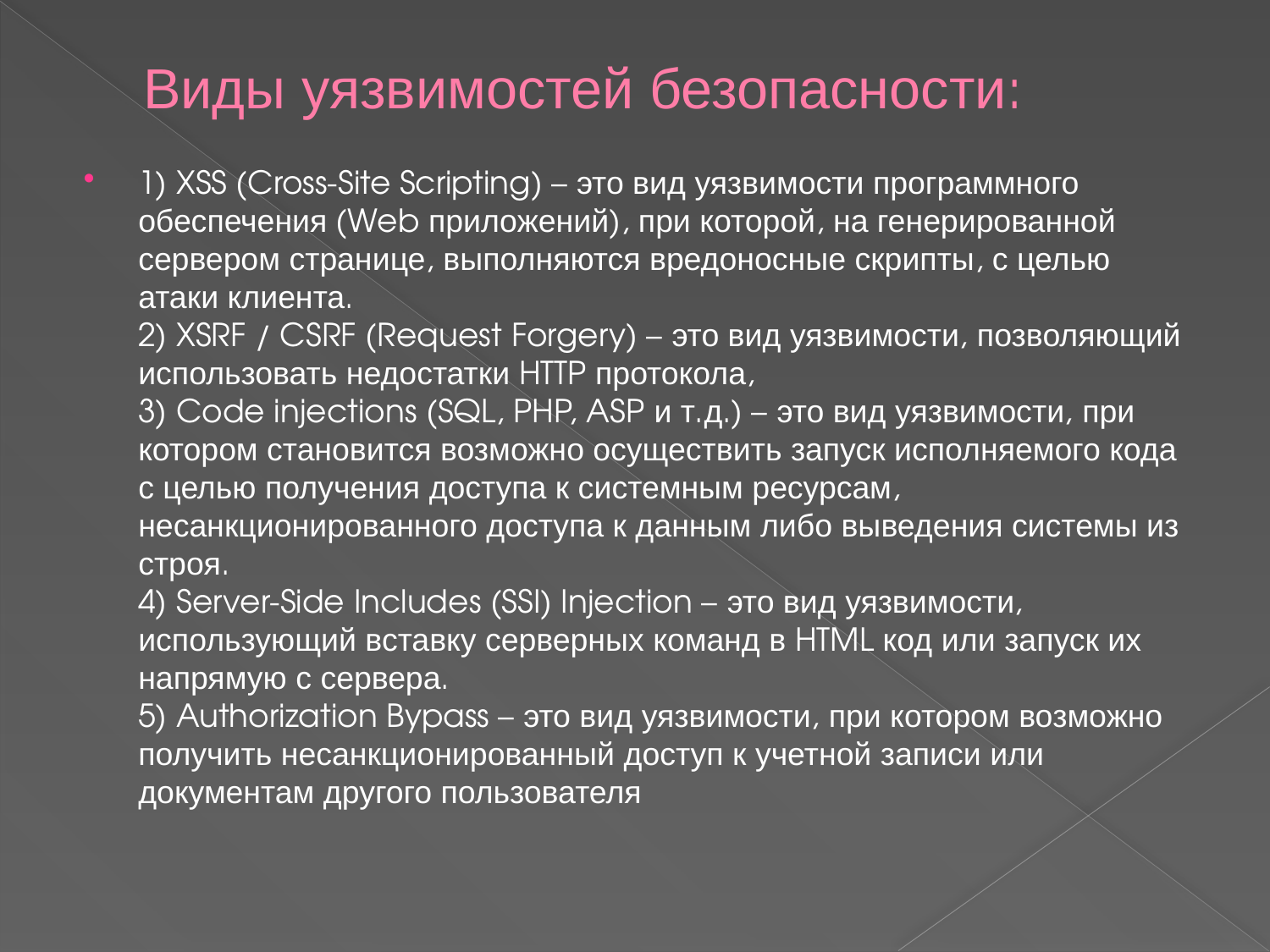

# Виды уязвимостей безопасности:
1) XSS (Cross-Site Scripting) – это вид уязвимости программного обеспечения (Web приложений), при которой, на генерированной сервером странице, выполняются вредоносные скрипты, с целью атаки клиента.
2) XSRF / CSRF (Request Forgery) – это вид уязвимости, позволяющий использовать недостатки HTTP протокола,
3) Code injections (SQL, PHP, ASP и т.д.) – это вид уязвимости, при котором становится возможно осуществить запуск исполняемого кода с целью получения доступа к системным ресурсам, несанкционированного доступа к данным либо выведения системы из строя.
4) Server-Side Includes (SSI) Injection – это вид уязвимости, использующий вставку серверных команд в HTML код или запуск их напрямую с сервера.
5) Authorization Bypass – это вид уязвимости, при котором возможно получить несанкционированный доступ к учетной записи или документам другого пользователя